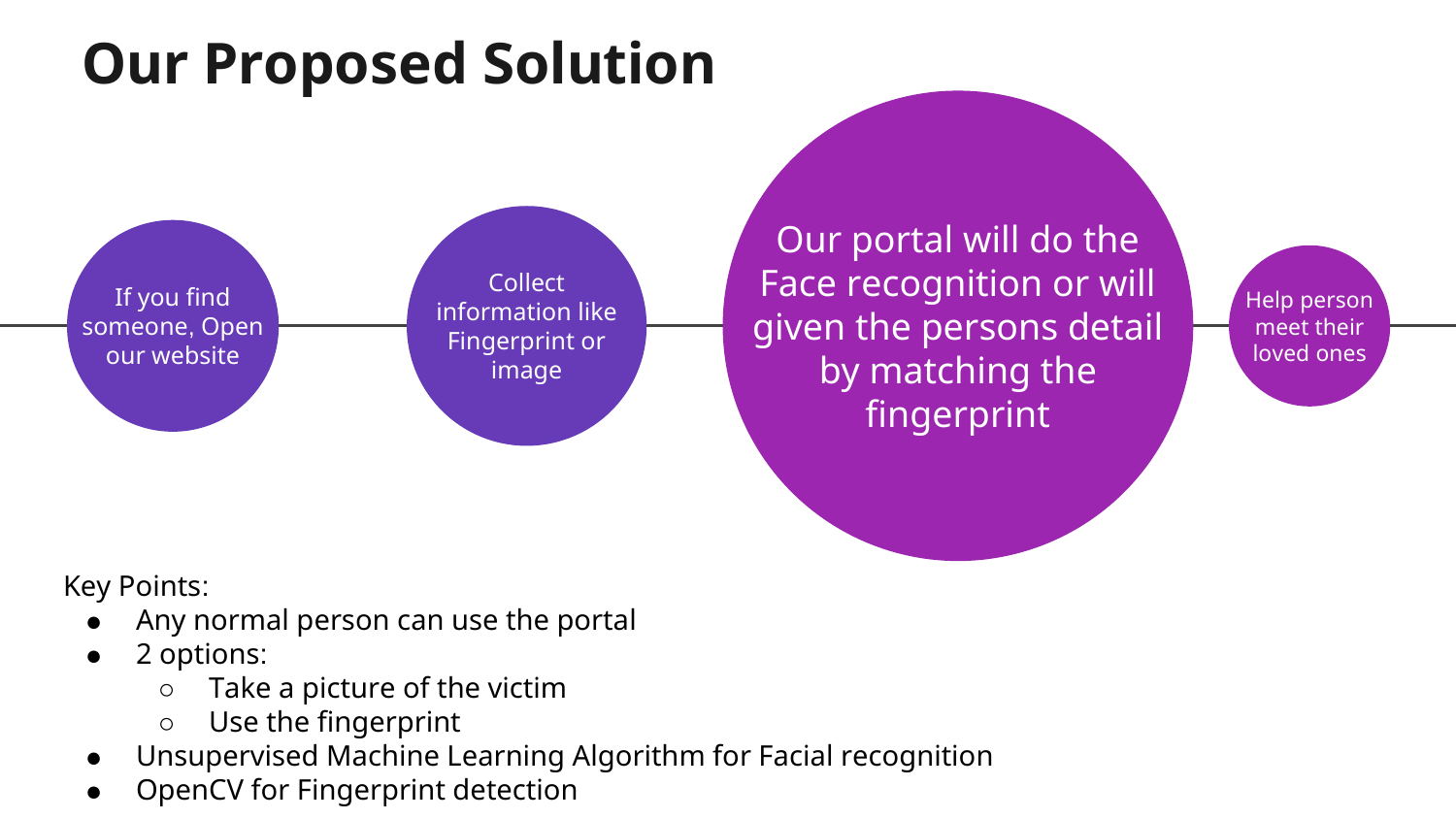

Our Proposed Solution

Our portal will do the Face recognition or will given the persons detail by matching the fingerprint
Collect information like Fingerprint or image
If you find someone, Open our website
Help person meet their loved ones
Key Points:
Any normal person can use the portal
2 options:
Take a picture of the victim
Use the fingerprint
Unsupervised Machine Learning Algorithm for Facial recognition
OpenCV for Fingerprint detection